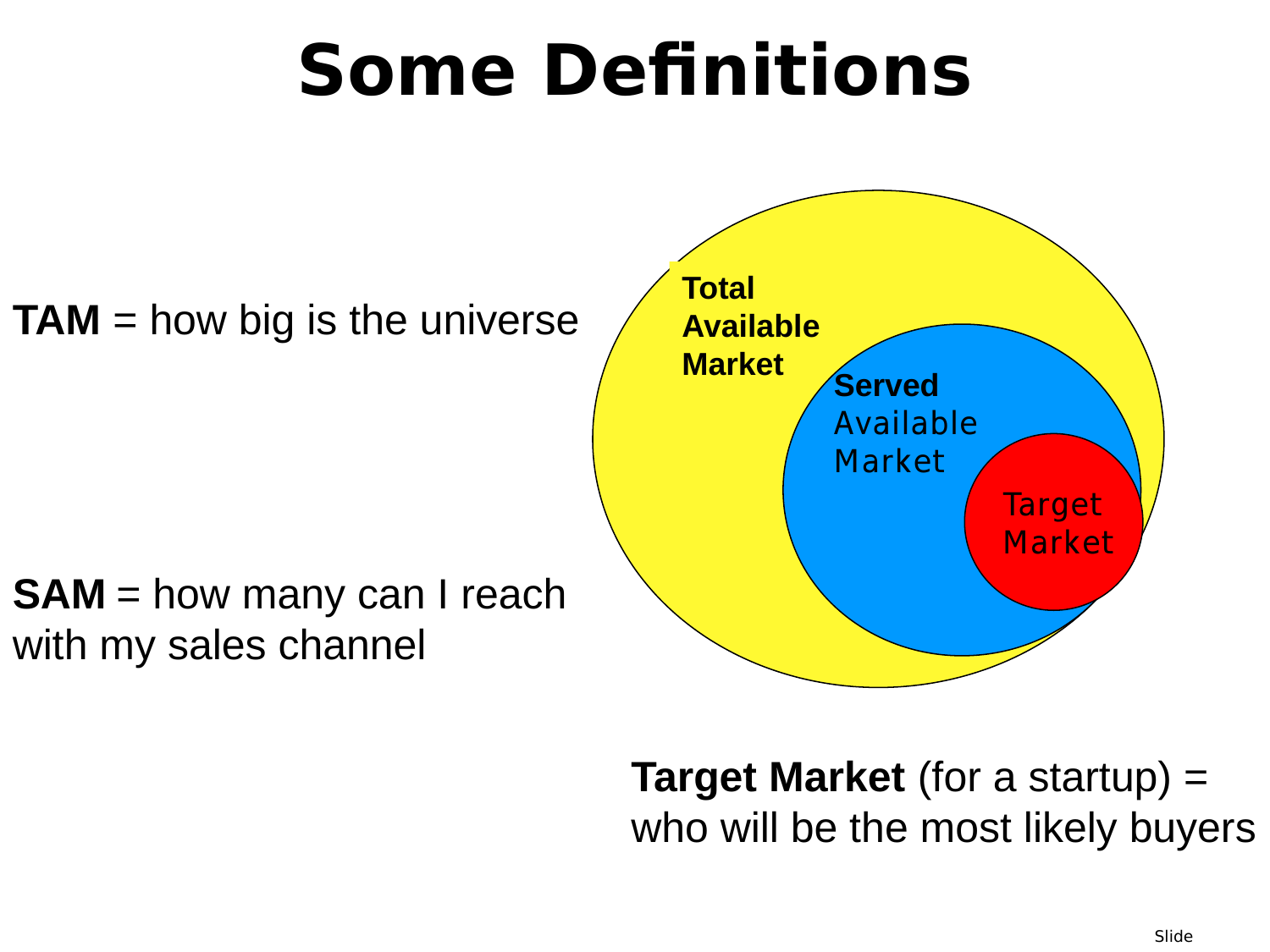

Some Definitions

Total
Available
Market
TAM = how big is the universe

 Served
 Available
 Market
Target
Market
SAM = how many can I reach
with my sales channel
Target Market (for a startup) =
who will be the most likely buyers